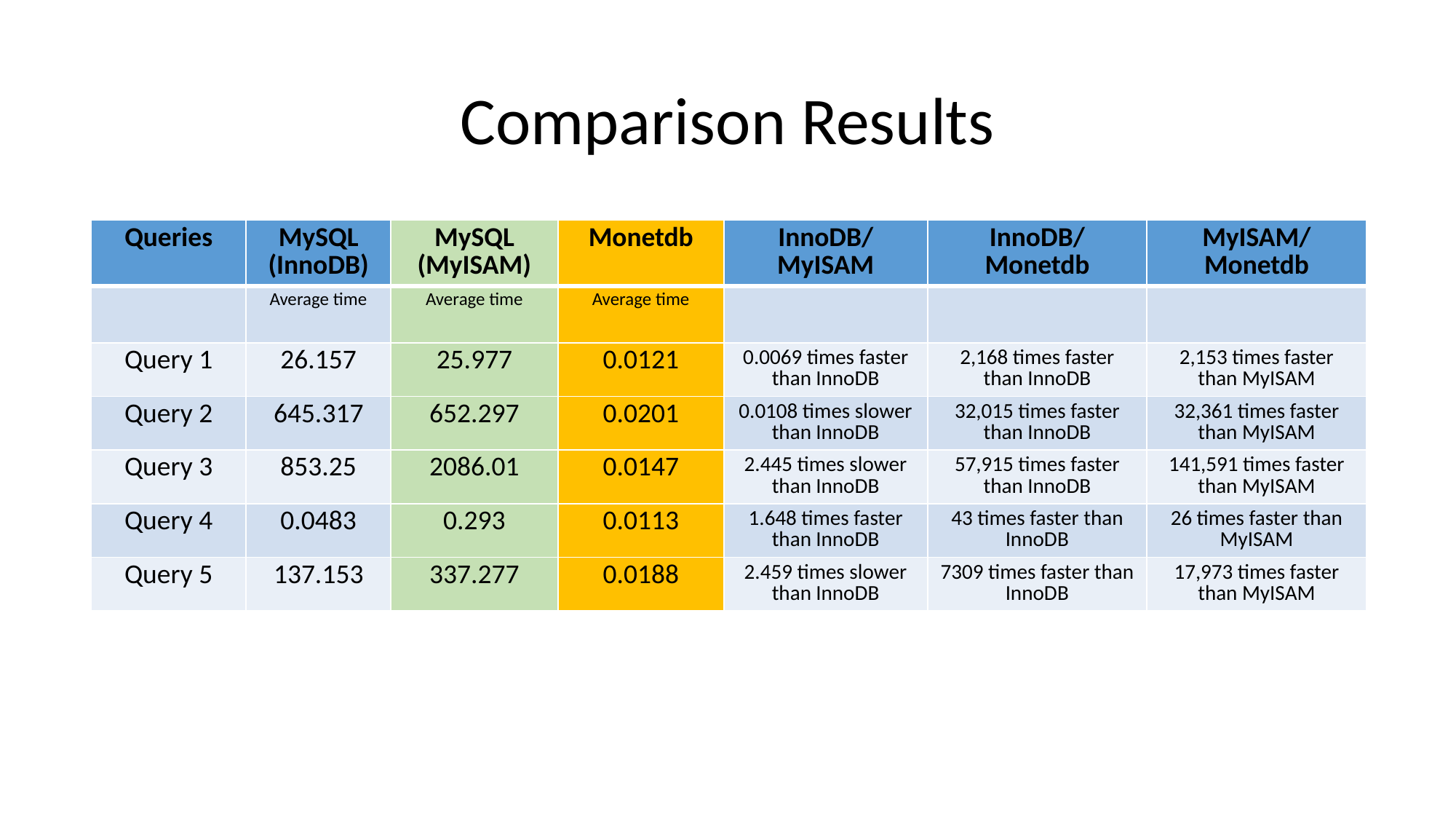

# Comparison Results
| Queries | MySQL (InnoDB) | MySQL (MyISAM) | Monetdb | InnoDB/ MyISAM | InnoDB/ Monetdb | MyISAM/ Monetdb |
| --- | --- | --- | --- | --- | --- | --- |
|  | Average time | Average time | Average time |  |  |  |
| Query 1 | 26.157 | 25.977 | 0.0121 | 0.0069 times faster than InnoDB | 2,168 times faster than InnoDB | 2,153 times faster than MyISAM |
| Query 2 | 645.317 | 652.297 | 0.0201 | 0.0108 times slower than InnoDB | 32,015 times faster than InnoDB | 32,361 times faster than MyISAM |
| Query 3 | 853.25 | 2086.01 | 0.0147 | 2.445 times slower than InnoDB | 57,915 times faster than InnoDB | 141,591 times faster than MyISAM |
| Query 4 | 0.0483 | 0.293 | 0.0113 | 1.648 times faster than InnoDB | 43 times faster than InnoDB | 26 times faster than MyISAM |
| Query 5 | 137.153 | 337.277 | 0.0188 | 2.459 times slower than InnoDB | 7309 times faster than InnoDB | 17,973 times faster than MyISAM |